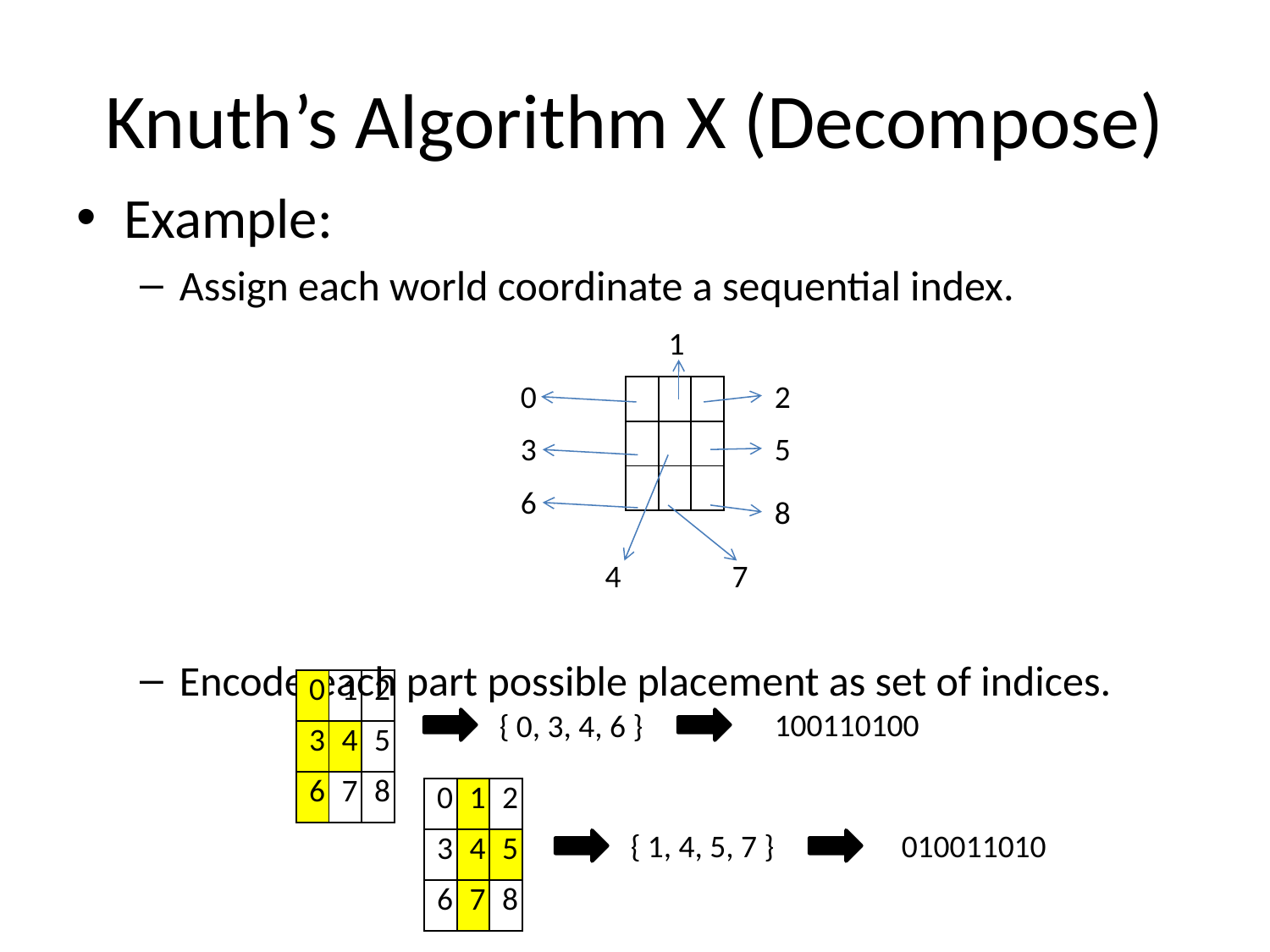

# Knuth’s Algorithm X (Decompose)
Example:
Assign each world coordinate a sequential index.

Encode each part possible placement as set of indices.
1
0
2
|  |  |  |
| --- | --- | --- |
|  |  |  |
|  |  |  |
3
5
6
8
4
7
| 0 | 1 | 2 |
| --- | --- | --- |
| 3 | 4 | 5 |
| 6 | 7 | 8 |
100110100

{ 0, 3, 4, 6 }
| 0 | 1 | 2 |
| --- | --- | --- |
| 3 | 4 | 5 |
| 6 | 7 | 8 |

{ 1, 4, 5, 7 }
010011010